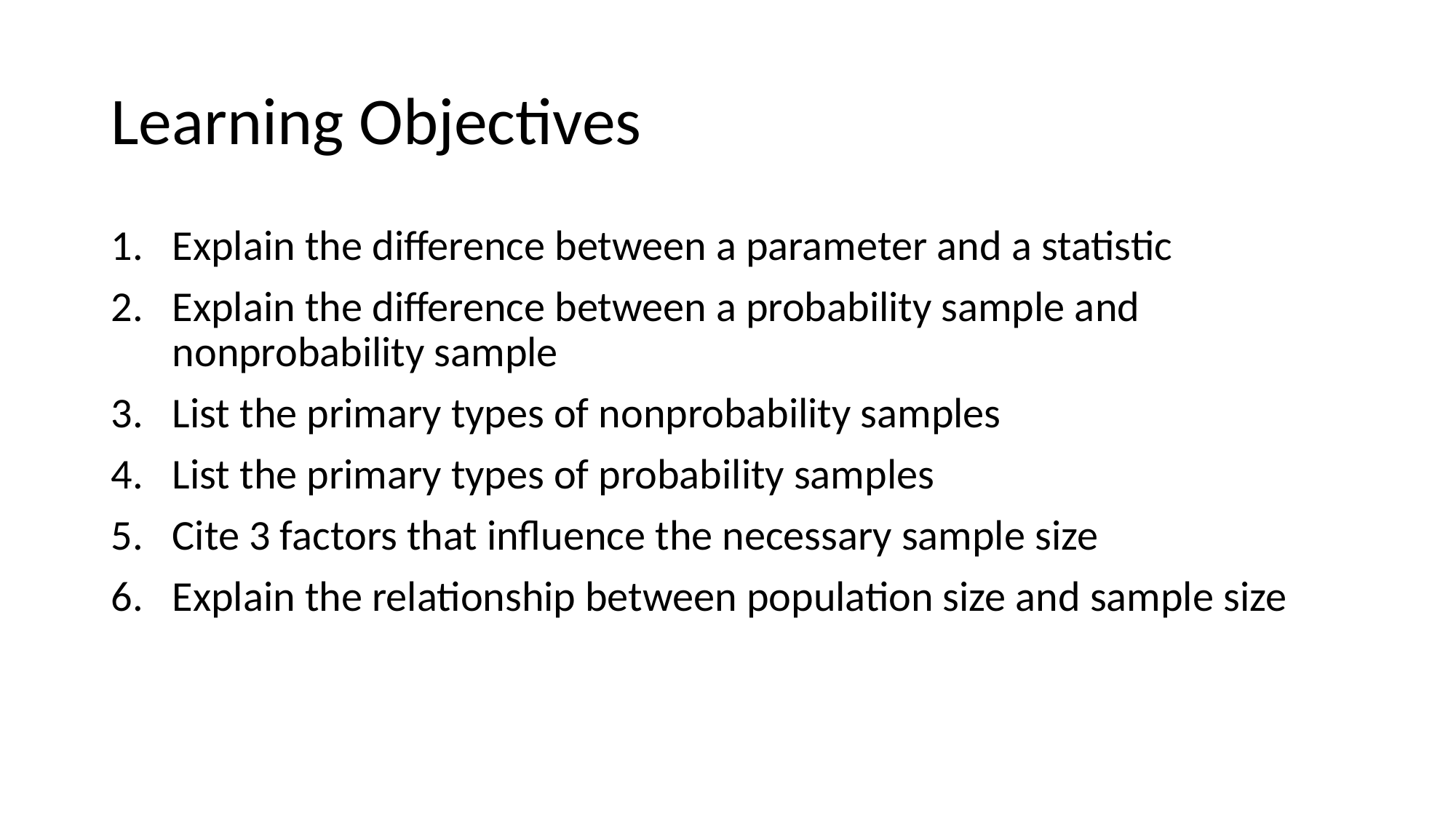

# Learning Objectives
Explain the difference between a parameter and a statistic
Explain the difference between a probability sample and nonprobability sample
List the primary types of nonprobability samples
List the primary types of probability samples
Cite 3 factors that influence the necessary sample size
Explain the relationship between population size and sample size